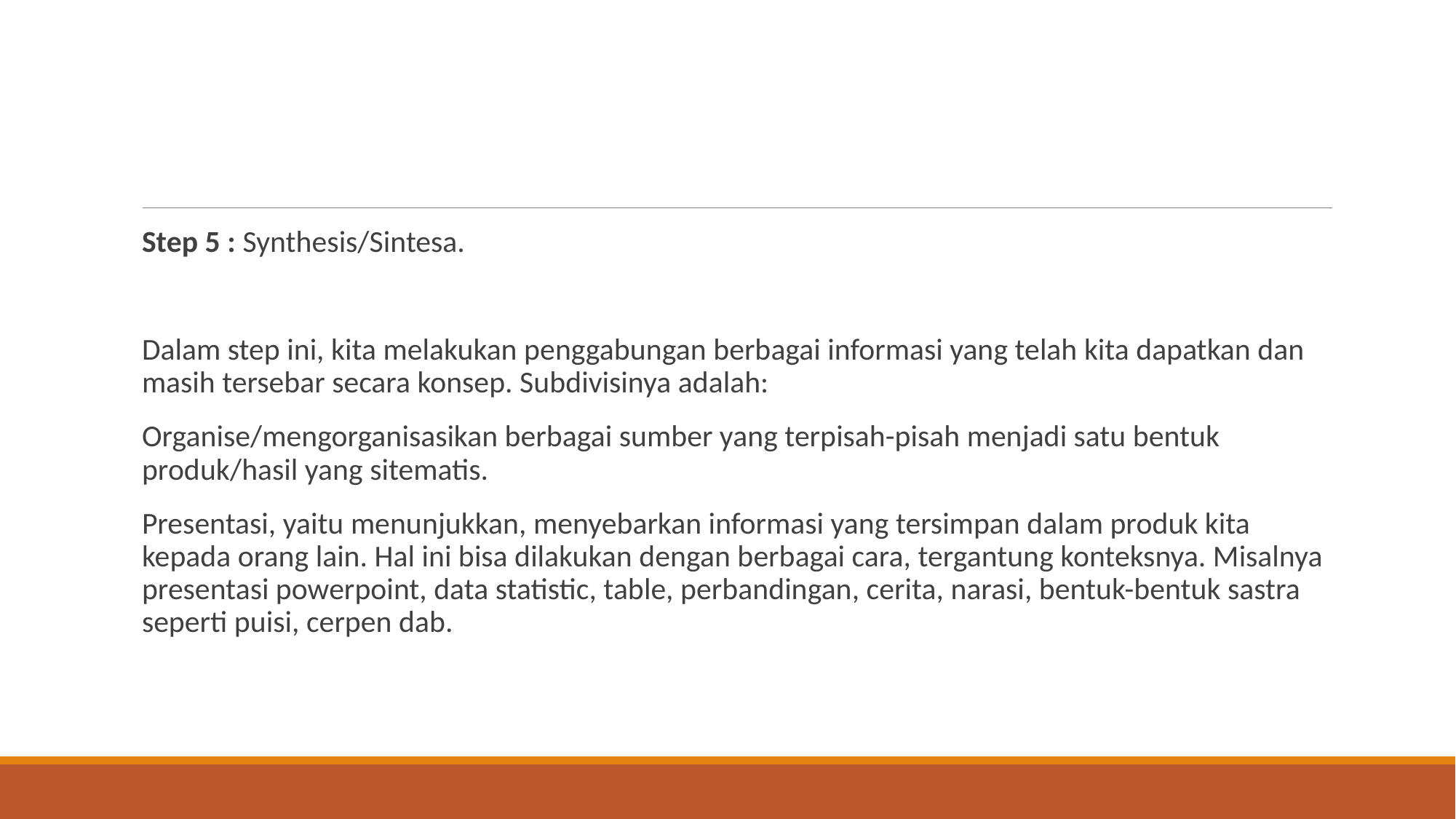

#
Step 5 : Synthesis/Sintesa.

Dalam step ini, kita melakukan penggabungan berbagai informasi yang telah kita dapatkan dan masih tersebar secara konsep. Subdivisinya adalah:
Organise/mengorganisasikan berbagai sumber yang terpisah-pisah menjadi satu bentuk produk/hasil yang sitematis.
Presentasi, yaitu menunjukkan, menyebarkan informasi yang tersimpan dalam produk kita kepada orang lain. Hal ini bisa dilakukan dengan berbagai cara, tergantung konteksnya. Misalnya presentasi powerpoint, data statistic, table, perbandingan, cerita, narasi, bentuk-bentuk sastra seperti puisi, cerpen dab.